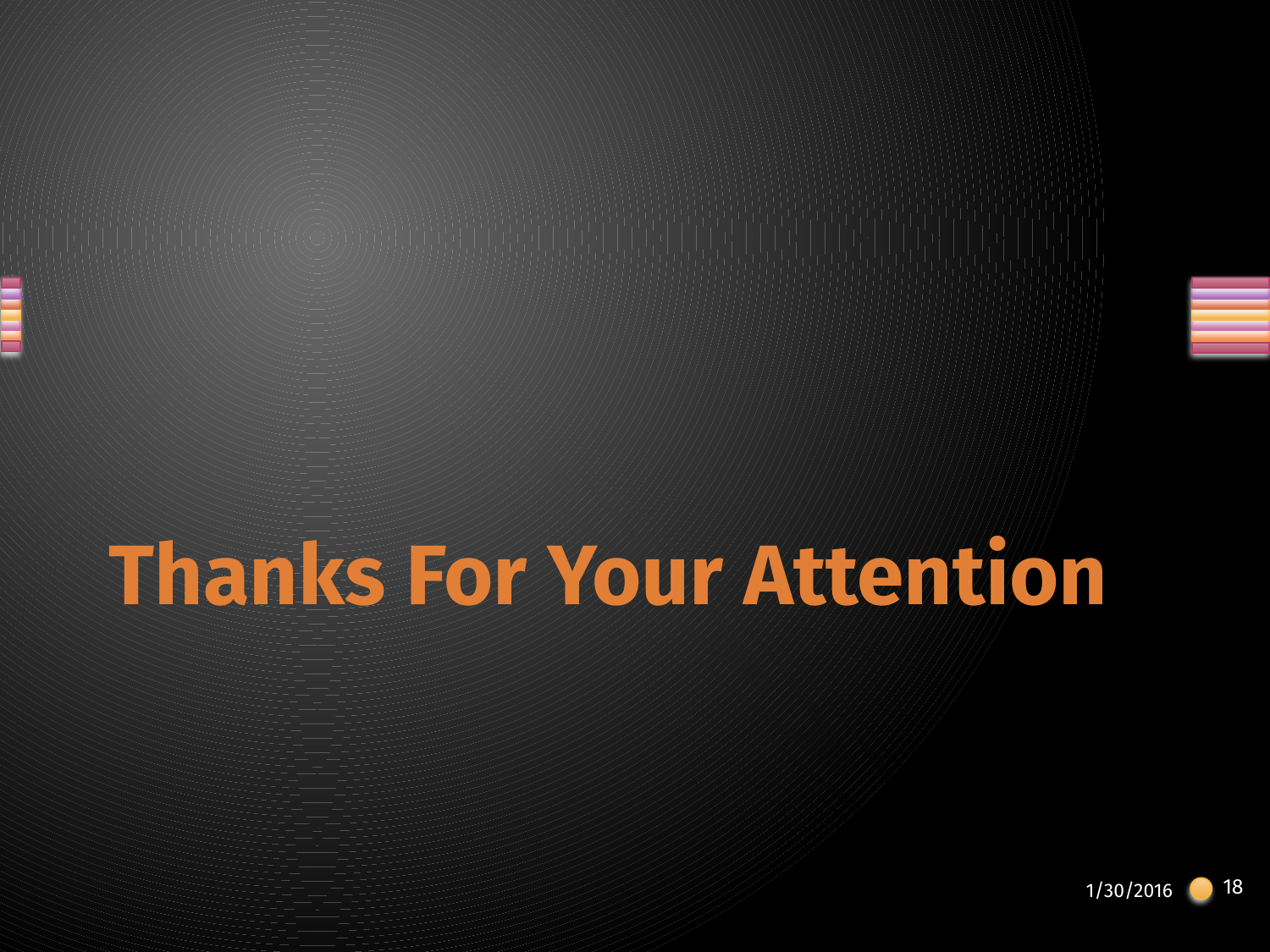

#

Thanks For Your Attention
18
1/30/2016